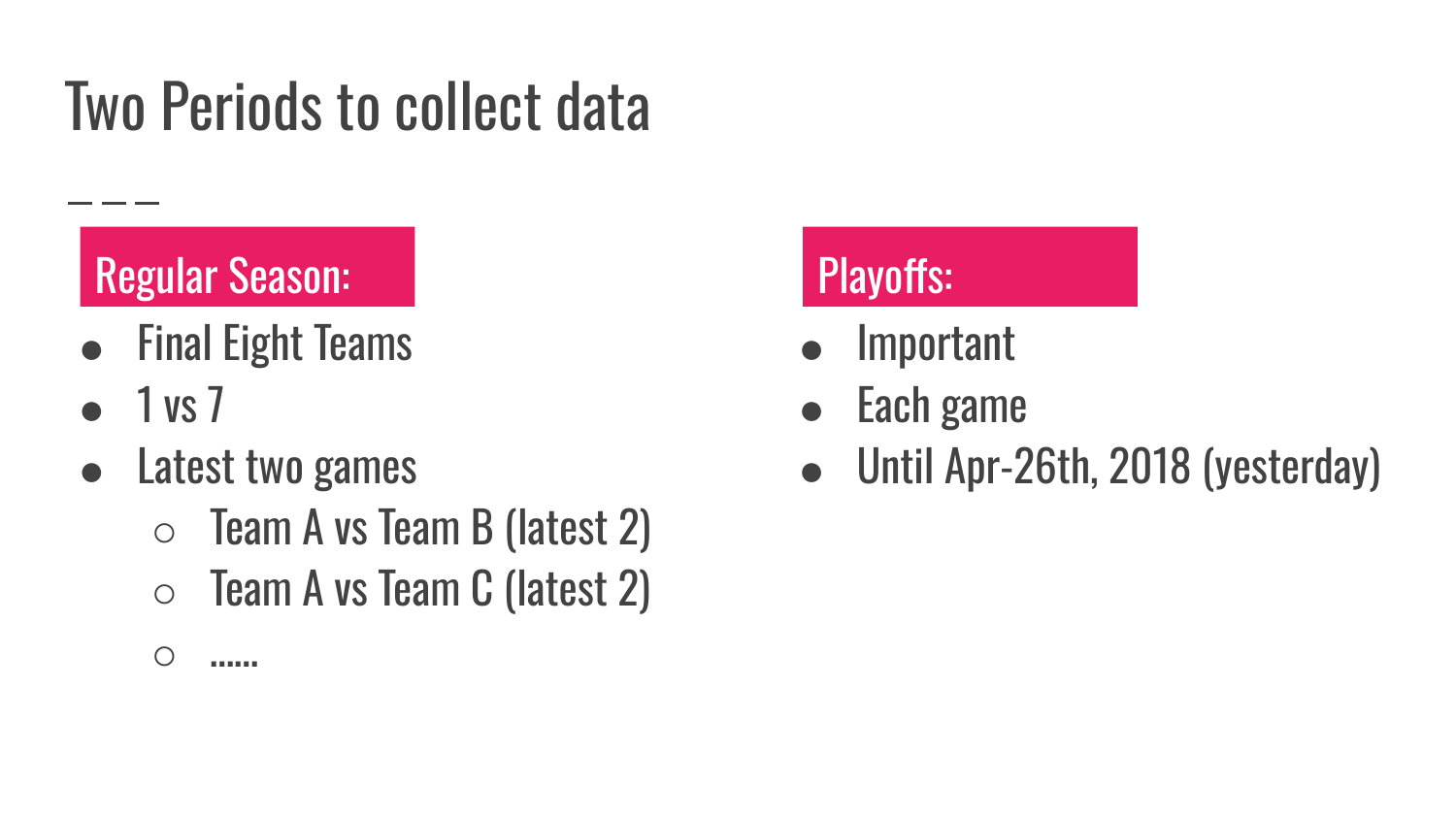

# Two Periods to collect data

Final Eight Teams
1 vs 7
Latest two games
Team A vs Team B (latest 2)
Team A vs Team C (latest 2)
……

Important
Each game
Until Apr-26th, 2018 (yesterday)

Playoffs:
Regular Season: